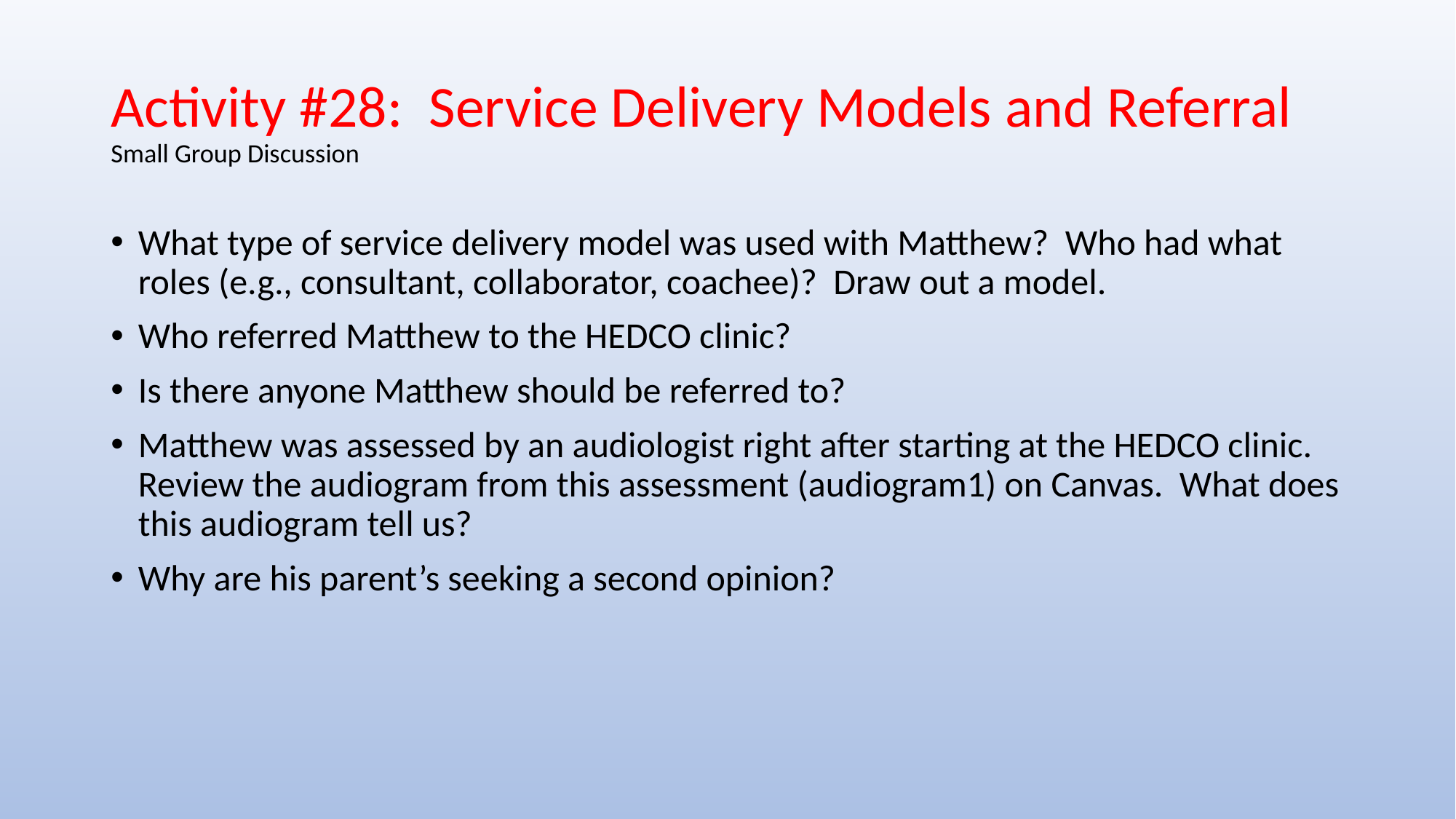

# Activity #28:  Service Delivery Models and Referral Small Group Discussion
What type of service delivery model was used with Matthew?  Who had what roles (e.g., consultant, collaborator, coachee)?  Draw out a model.
Who referred Matthew to the HEDCO clinic?
Is there anyone Matthew should be referred to?
Matthew was assessed by an audiologist right after starting at the HEDCO clinic.  Review the audiogram from this assessment (audiogram1) on Canvas.  What does this audiogram tell us?
Why are his parent’s seeking a second opinion?